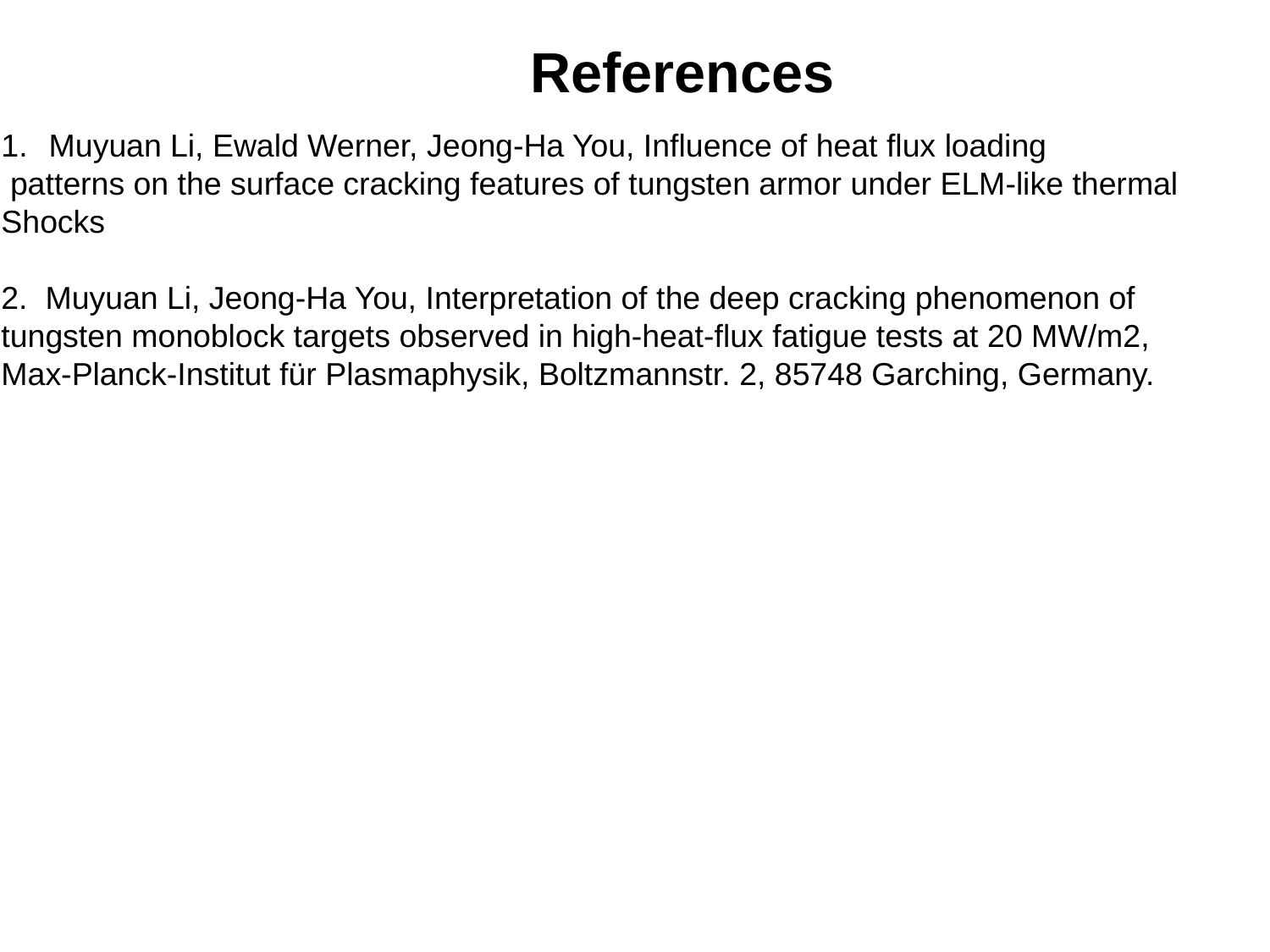

References
Muyuan Li, Ewald Werner, Jeong-Ha You, Influence of heat flux loading
 patterns on the surface cracking features of tungsten armor under ELM-like thermal
Shocks

2.  Muyuan Li, Jeong-Ha You, Interpretation of the deep cracking phenomenon of
tungsten monoblock targets observed in high-heat-flux fatigue tests at 20 MW/m2,
Max-Planck-Institut für Plasmaphysik, Boltzmannstr. 2, 85748 Garching, Germany.